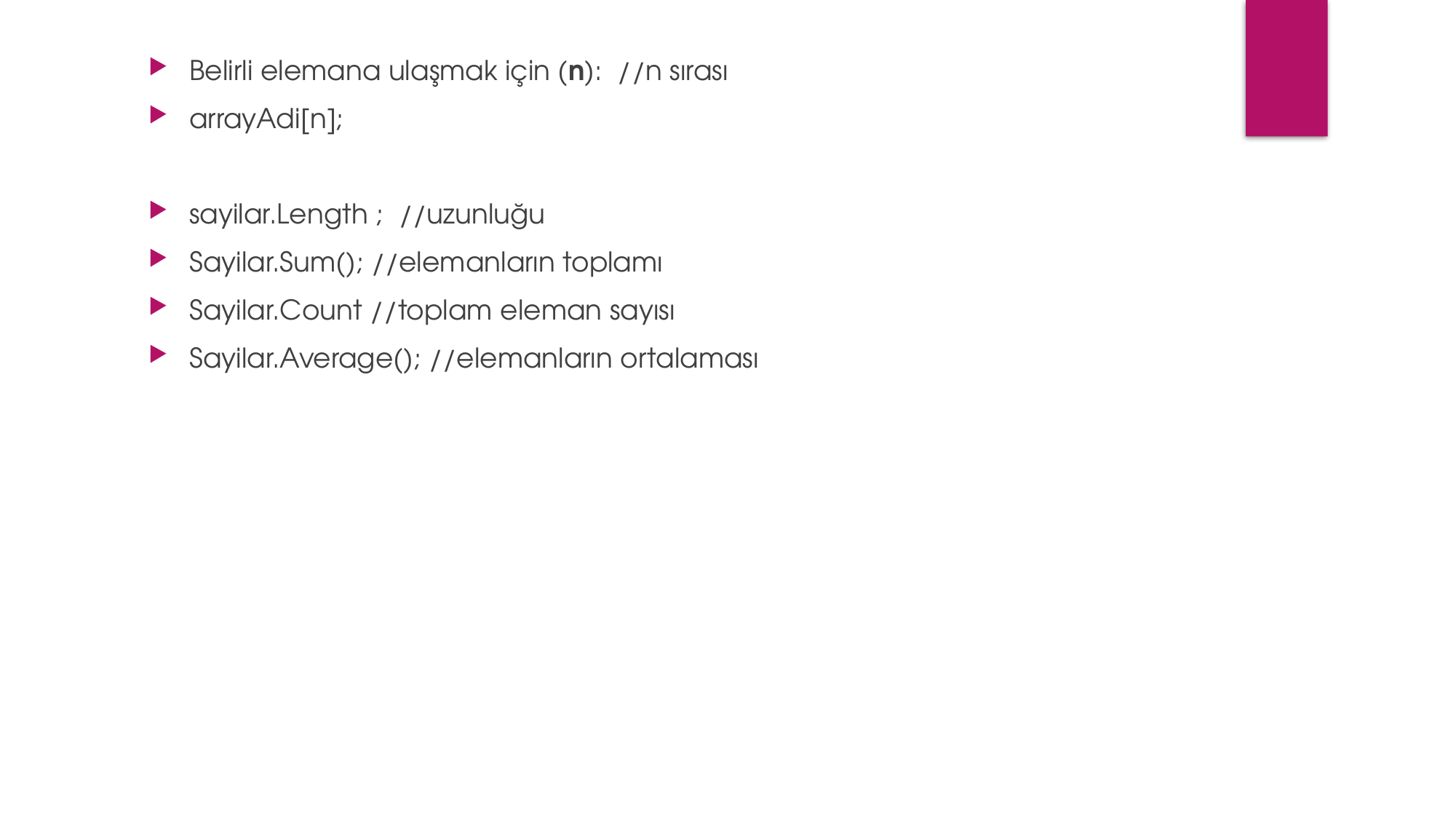

Belirli elemana ulaşmak için (n):  //n sırası
arrayAdi[n];

sayilar.Length ;  //uzunluğu
Sayilar.Sum(); //elemanların toplamı
Sayilar.Count //toplam eleman sayısı
Sayilar.Average(); //elemanların ortalaması